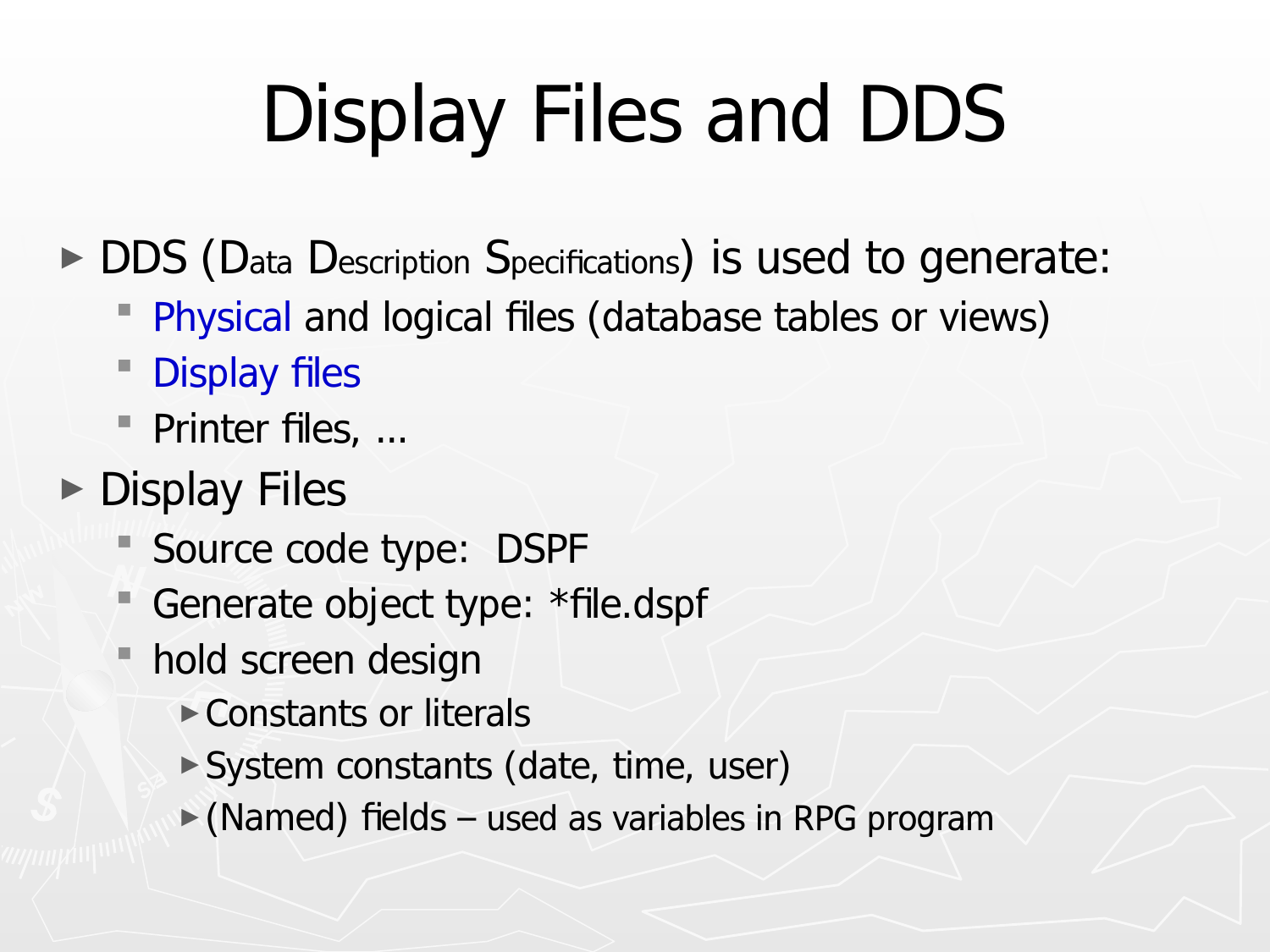

# Display Files and DDS
DDS (Data Description Specifications) is used to generate:
Physical and logical files (database tables or views)
Display files
Printer files, …
Display Files
Source code type:  DSPF
Generate object type: *file.dspf
hold screen design
Constants or literals
System constants (date, time, user)
(Named) fields – used as variables in RPG program